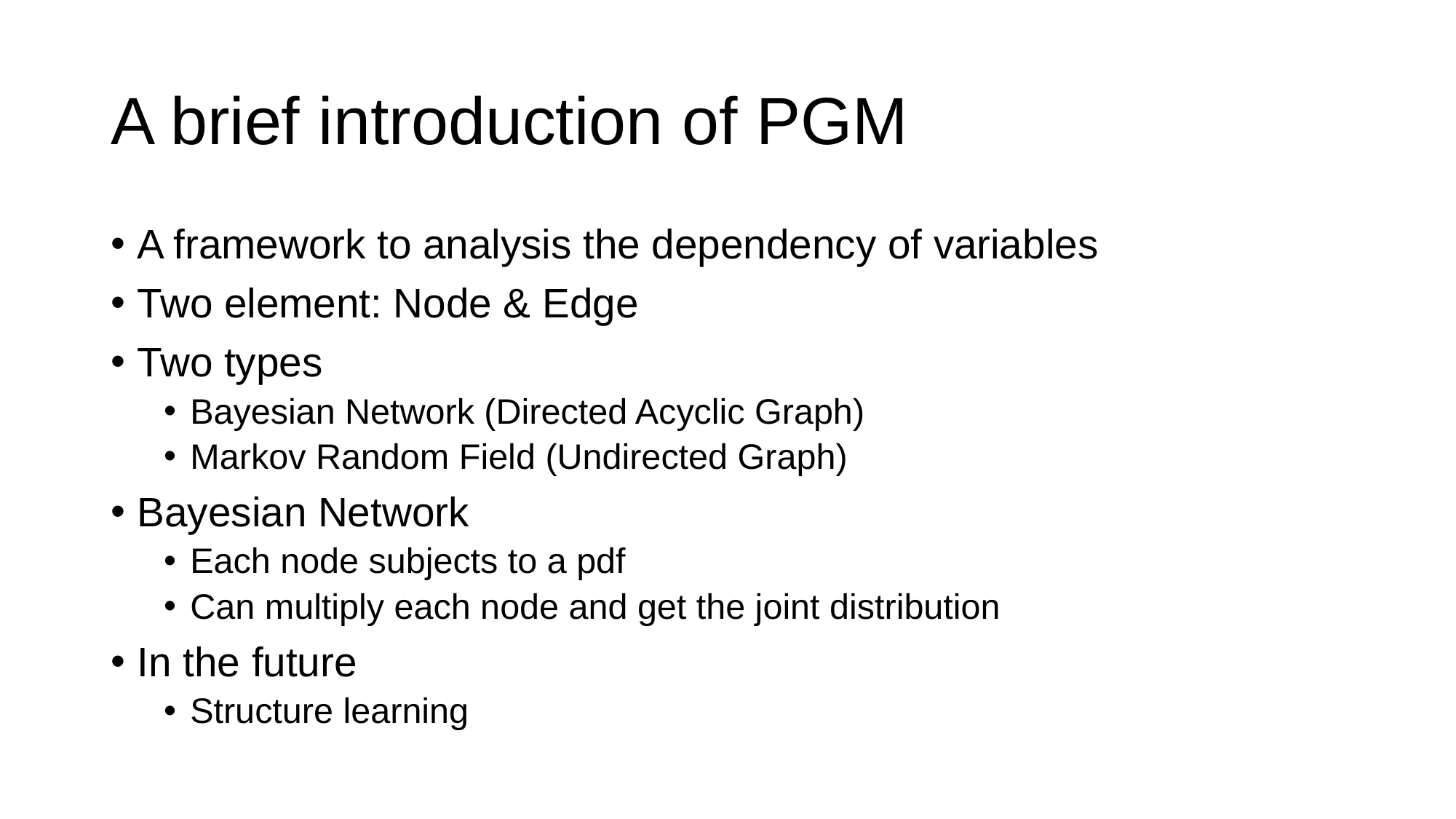

# A brief introduction of PGM
A framework to analysis the dependency of variables
Two element: Node & Edge
Two types
Bayesian Network (Directed Acyclic Graph)
Markov Random Field (Undirected Graph)
Bayesian Network
Each node subjects to a pdf
Can multiply each node and get the joint distribution
In the future
Structure learning